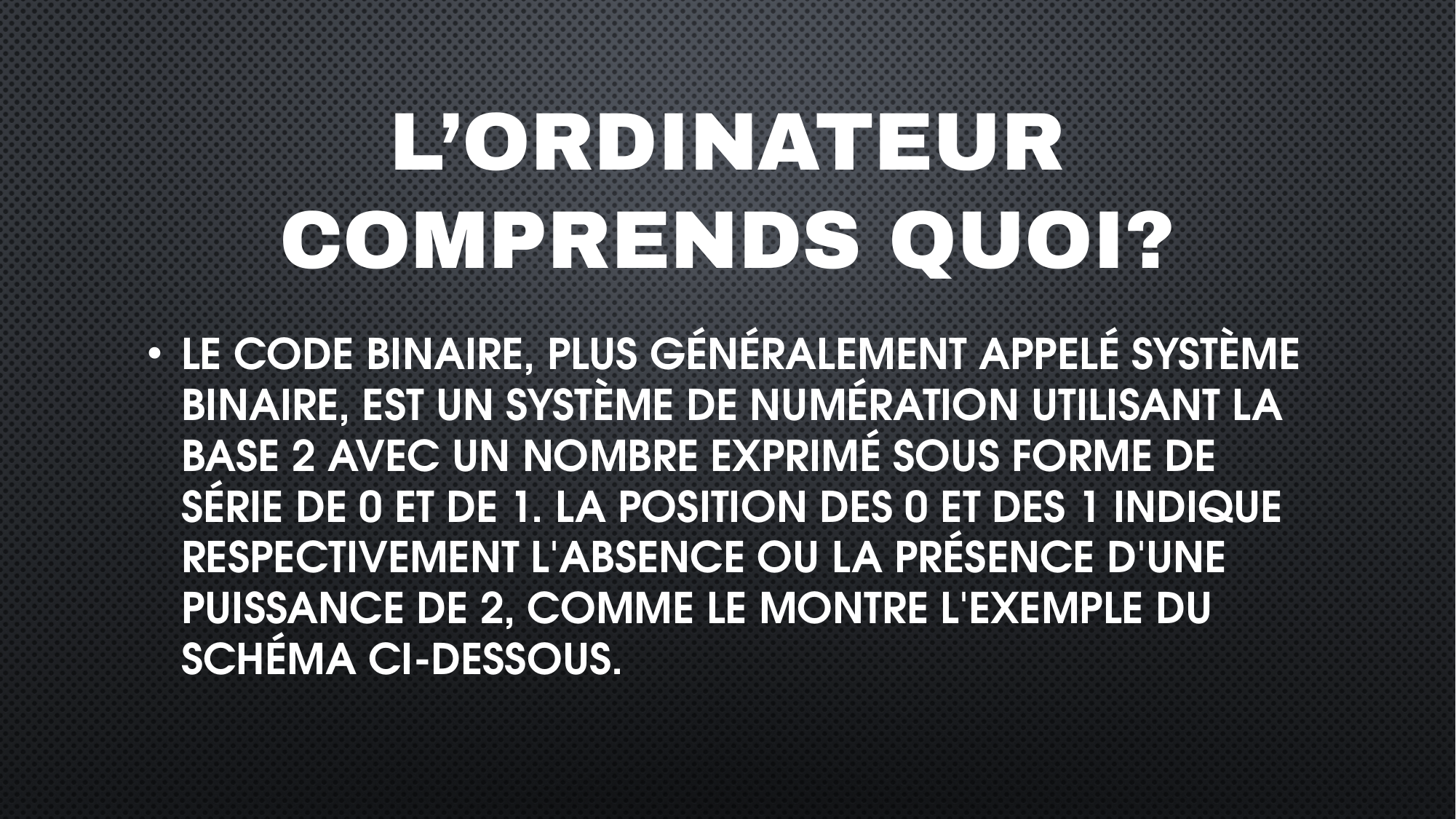

# L’ordinateur comprends quoi?
Le code binaire, plus généralement appelé système binaire, est un système de numération utilisant la base 2 avec un nombre exprimé sous forme de série de 0 et de 1. La position des 0 et des 1 indique respectivement l'absence ou la présence d'une puissance de 2, comme le montre l'exemple du schéma ci-dessous.